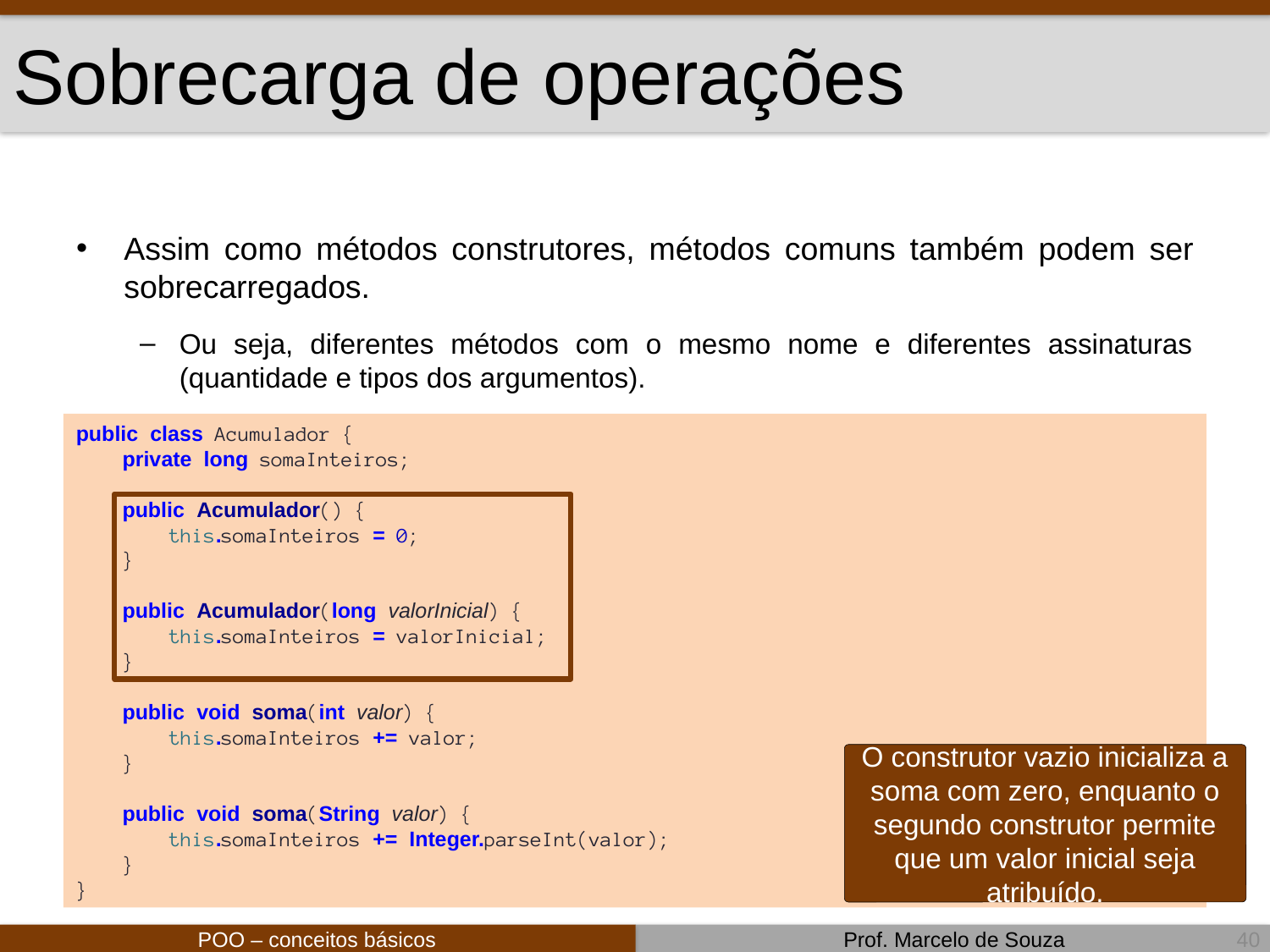

# Sobrecarga de operações
Assim como métodos construtores, métodos comuns também podem ser sobrecarregados.
Ou seja, diferentes métodos com o mesmo nome e diferentes assinaturas (quantidade e tipos dos argumentos).
public class Acumulador {
    private long somaInteiros;

    public Acumulador() {
        this.somaInteiros = 0;
    }

    public Acumulador(long valorInicial) {
        this.somaInteiros = valorInicial;
    }

    public void soma(int valor) {
        this.somaInteiros += valor;
    }

    public void soma(String valor) {
        this.somaInteiros += Integer.parseInt(valor);
    }
}

O construtor vazio inicializa a soma com zero, enquanto o segundo construtor permite que um valor inicial seja atribuído.
40